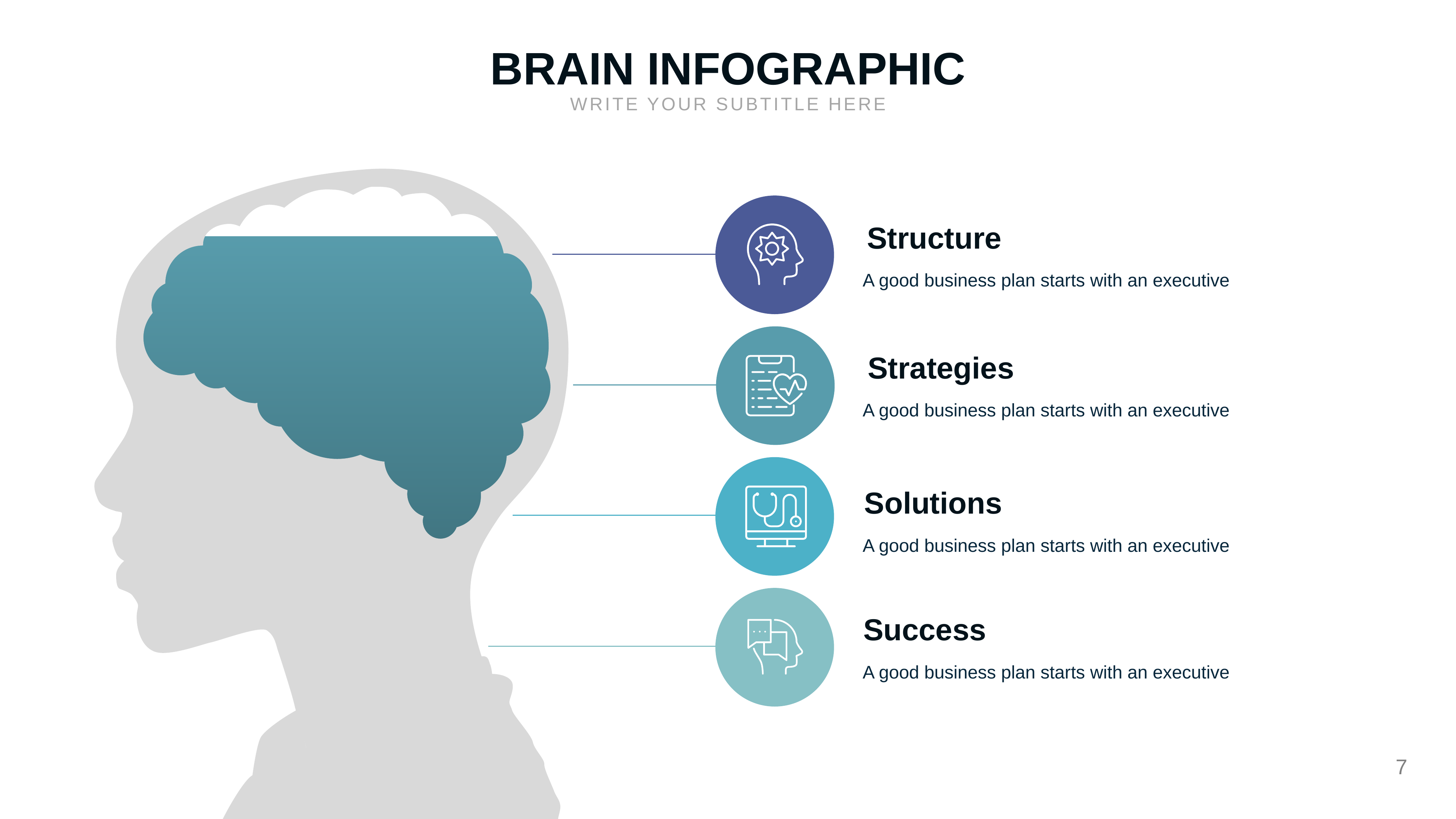

BRAIN INFOGRAPHIC
WRITE YOUR SUBTITLE HERE

Structure

A good business plan starts with an executive

Strategies

A good business plan starts with an executive

Solutions

A good business plan starts with an executive

Success

A good business plan starts with an executive